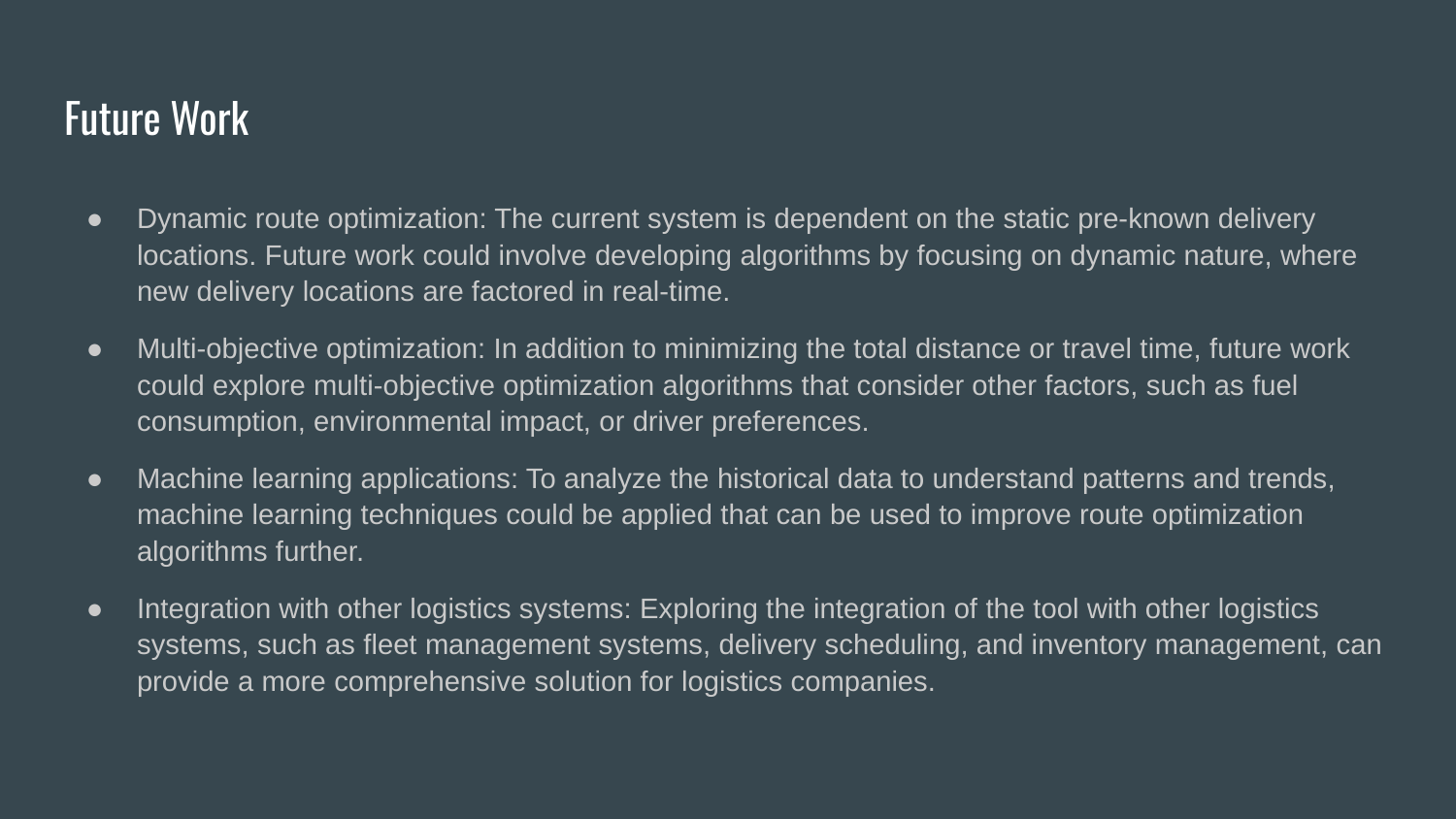

# Future Work
Dynamic route optimization: The current system is dependent on the static pre-known delivery locations. Future work could involve developing algorithms by focusing on dynamic nature, where new delivery locations are factored in real-time.
Multi-objective optimization: In addition to minimizing the total distance or travel time, future work could explore multi-objective optimization algorithms that consider other factors, such as fuel consumption, environmental impact, or driver preferences.
Machine learning applications: To analyze the historical data to understand patterns and trends, machine learning techniques could be applied that can be used to improve route optimization algorithms further.
Integration with other logistics systems: Exploring the integration of the tool with other logistics systems, such as fleet management systems, delivery scheduling, and inventory management, can provide a more comprehensive solution for logistics companies.